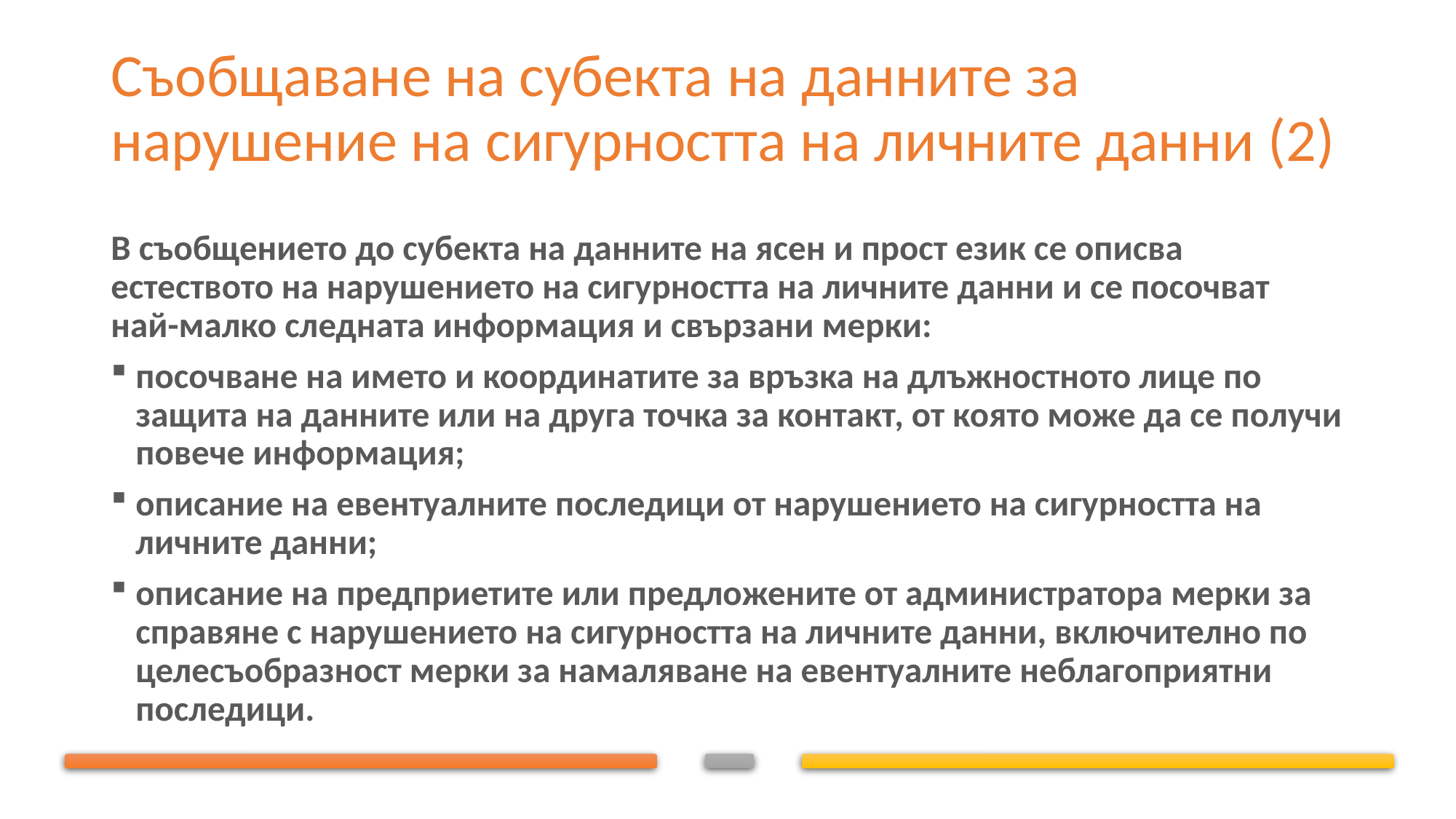

# Съобщаване на субекта на данните за нарушение на сигурността на личните данни (2)
В съобщението до субекта на данните на ясен и прост език се описва естеството на нарушението на сигурността на личните данни и се посочват най-малко следната информация и свързани мерки:
посочване на името и координатите за връзка на длъжностното лице по защита на данните или на друга точка за контакт, от която може да се получи повече информация;
описание на евентуалните последици от нарушението на сигурността на личните данни;
описание на предприетите или предложените от администратора мерки за справяне с нарушението на сигурността на личните данни, включително по целесъобразност мерки за намаляване на евентуалните неблагоприятни последици.